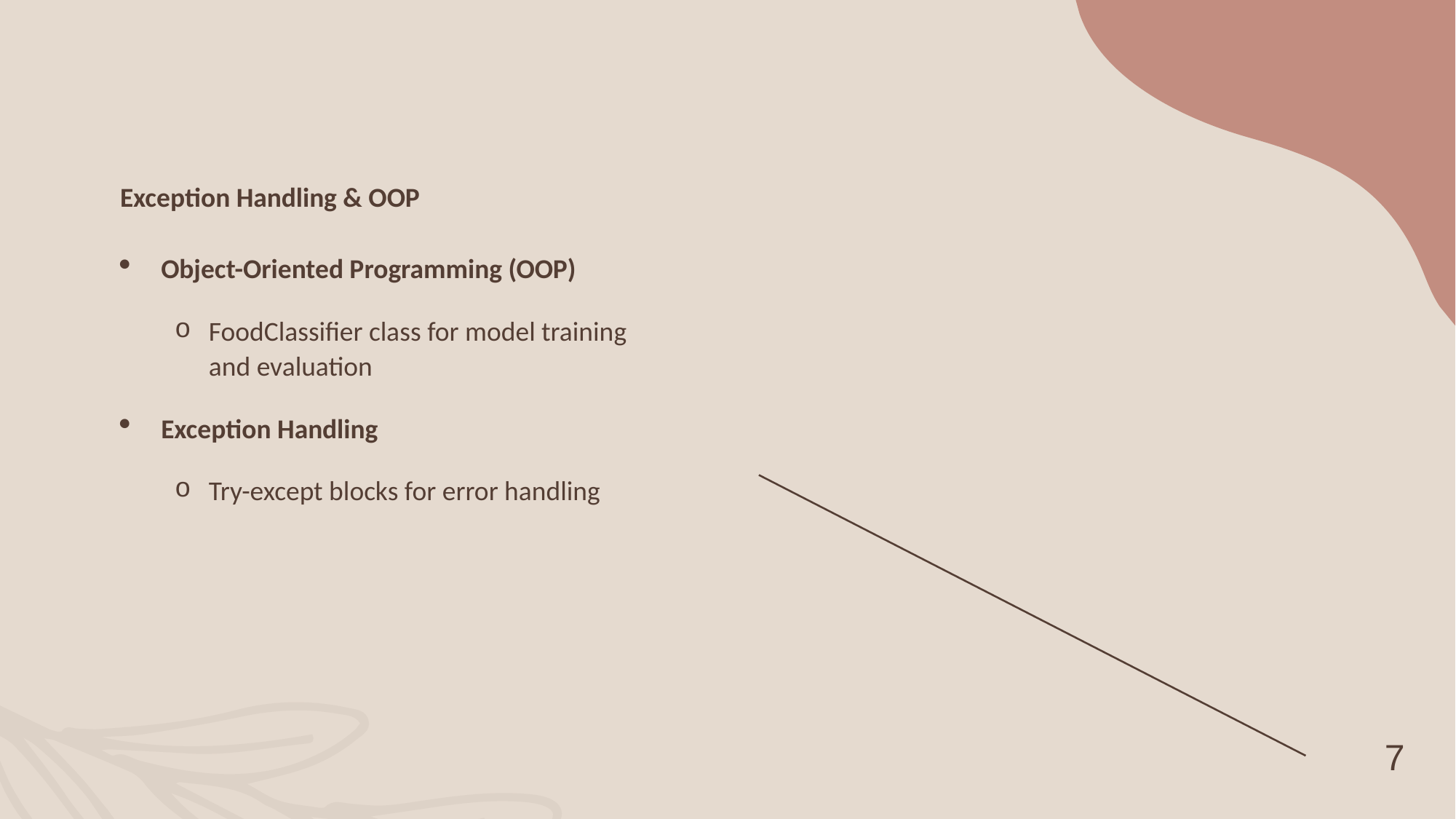

# Exception Handling & OOP
Object-Oriented Programming (OOP)
FoodClassifier class for model training and evaluation
Exception Handling
Try-except blocks for error handling
7